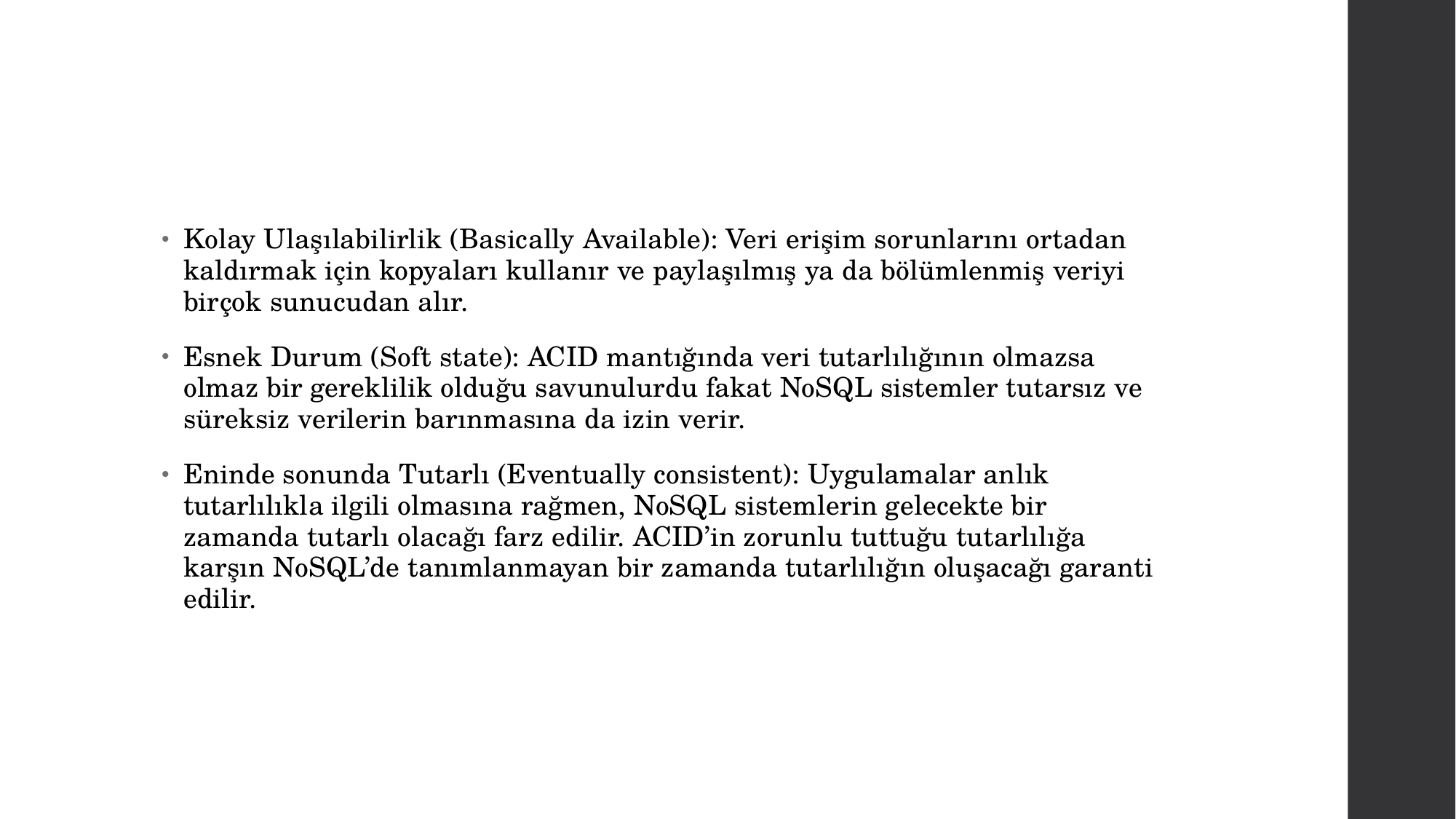

#
Kolay Ulaşılabilirlik (Basically Available): Veri erişim sorunlarını ortadan kaldırmak için kopyaları kullanır ve paylaşılmış ya da bölümlenmiş veriyi birçok sunucudan alır.
Esnek Durum (Soft state): ACID mantığında veri tutarlılığının olmazsa olmaz bir gereklilik olduğu savunulurdu fakat NoSQL sistemler tutarsız ve süreksiz verilerin barınmasına da izin verir.
Eninde sonunda Tutarlı (Eventually consistent): Uygulamalar anlık tutarlılıkla ilgili olmasına rağmen, NoSQL sistemlerin gelecekte bir zamanda tutarlı olacağı farz edilir. ACID’in zorunlu tuttuğu tutarlılığa karşın NoSQL’de tanımlanmayan bir zamanda tutarlılığın oluşacağı garanti edilir.